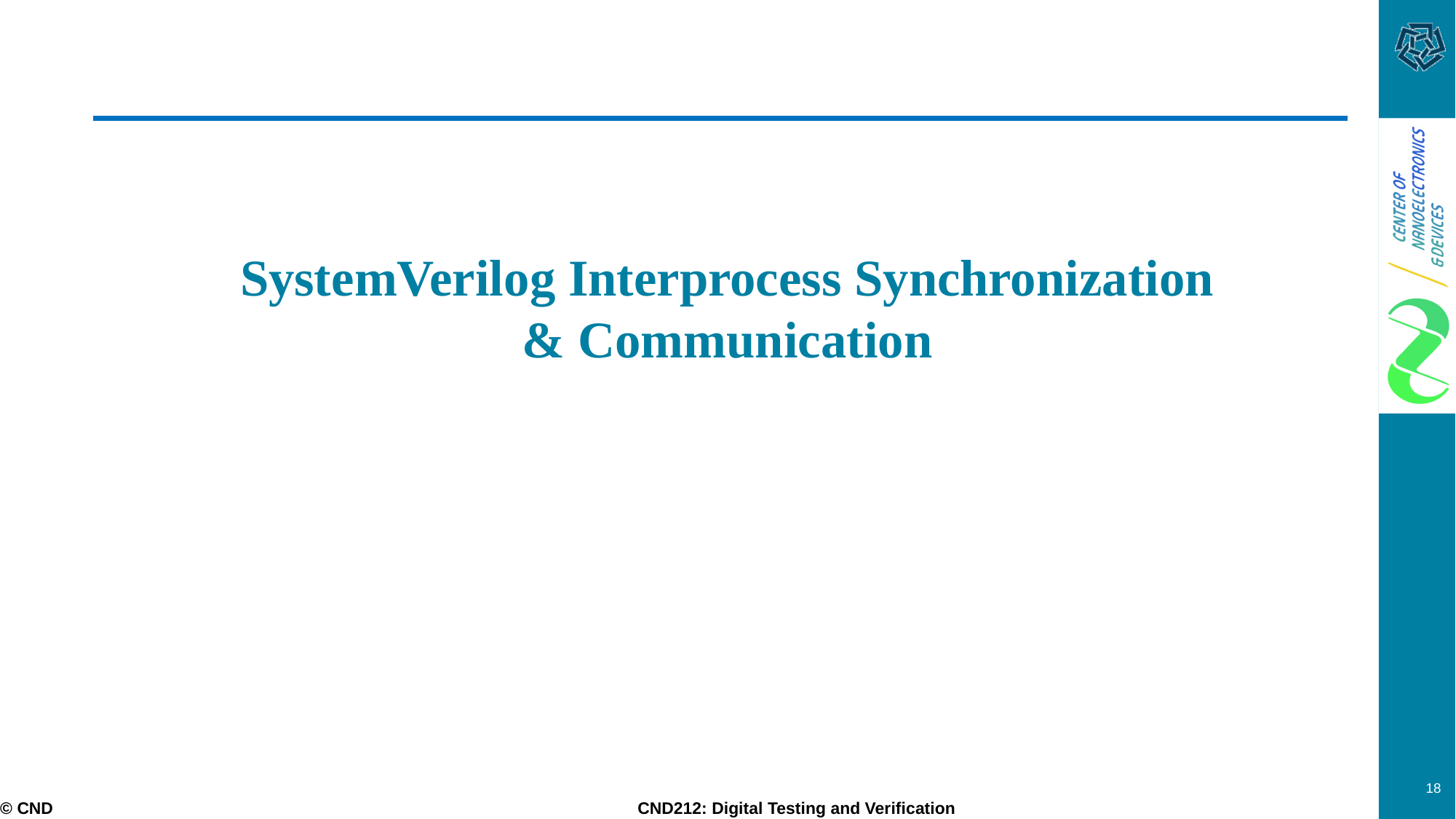

# SystemVerilog Interprocess Synchronization & Communication
18
© CND                                                                                                                            CND212: Digital Testing and Verification